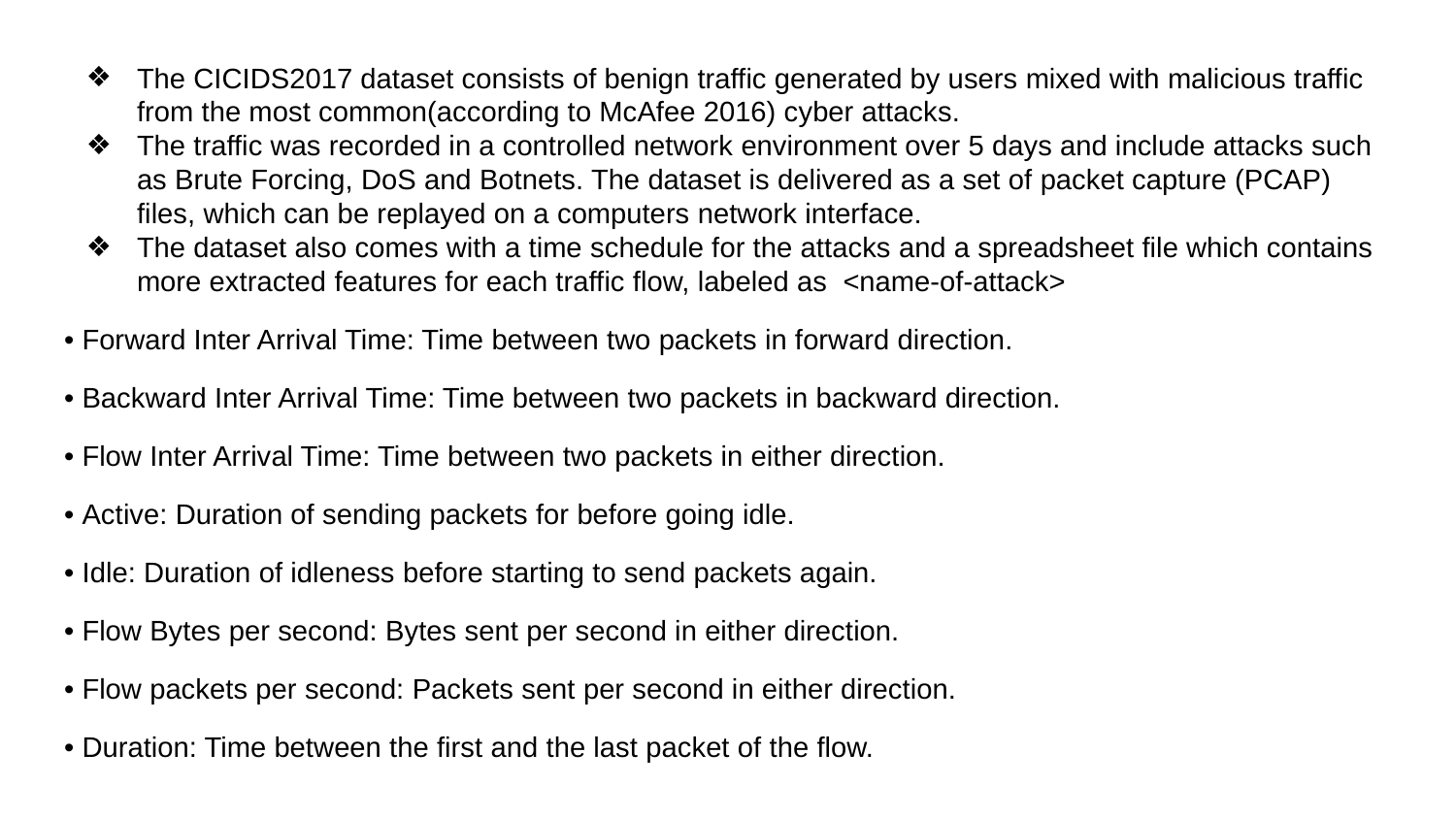

The CICIDS2017 dataset consists of benign traffic generated by users mixed with malicious traffic from the most common(according to McAfee 2016) cyber attacks.
The traffic was recorded in a controlled network environment over 5 days and include attacks such as Brute Forcing, DoS and Botnets. The dataset is delivered as a set of packet capture (PCAP) files, which can be replayed on a computers network interface.
The dataset also comes with a time schedule for the attacks and a spreadsheet file which contains more extracted features for each traffic flow, labeled as  <name-of-attack>
• Forward Inter Arrival Time: Time between two packets in forward direction.
• Backward Inter Arrival Time: Time between two packets in backward direction.
• Flow Inter Arrival Time: Time between two packets in either direction.
• Active: Duration of sending packets for before going idle.
• Idle: Duration of idleness before starting to send packets again.
• Flow Bytes per second: Bytes sent per second in either direction.
• Flow packets per second: Packets sent per second in either direction.
• Duration: Time between the first and the last packet of the flow.